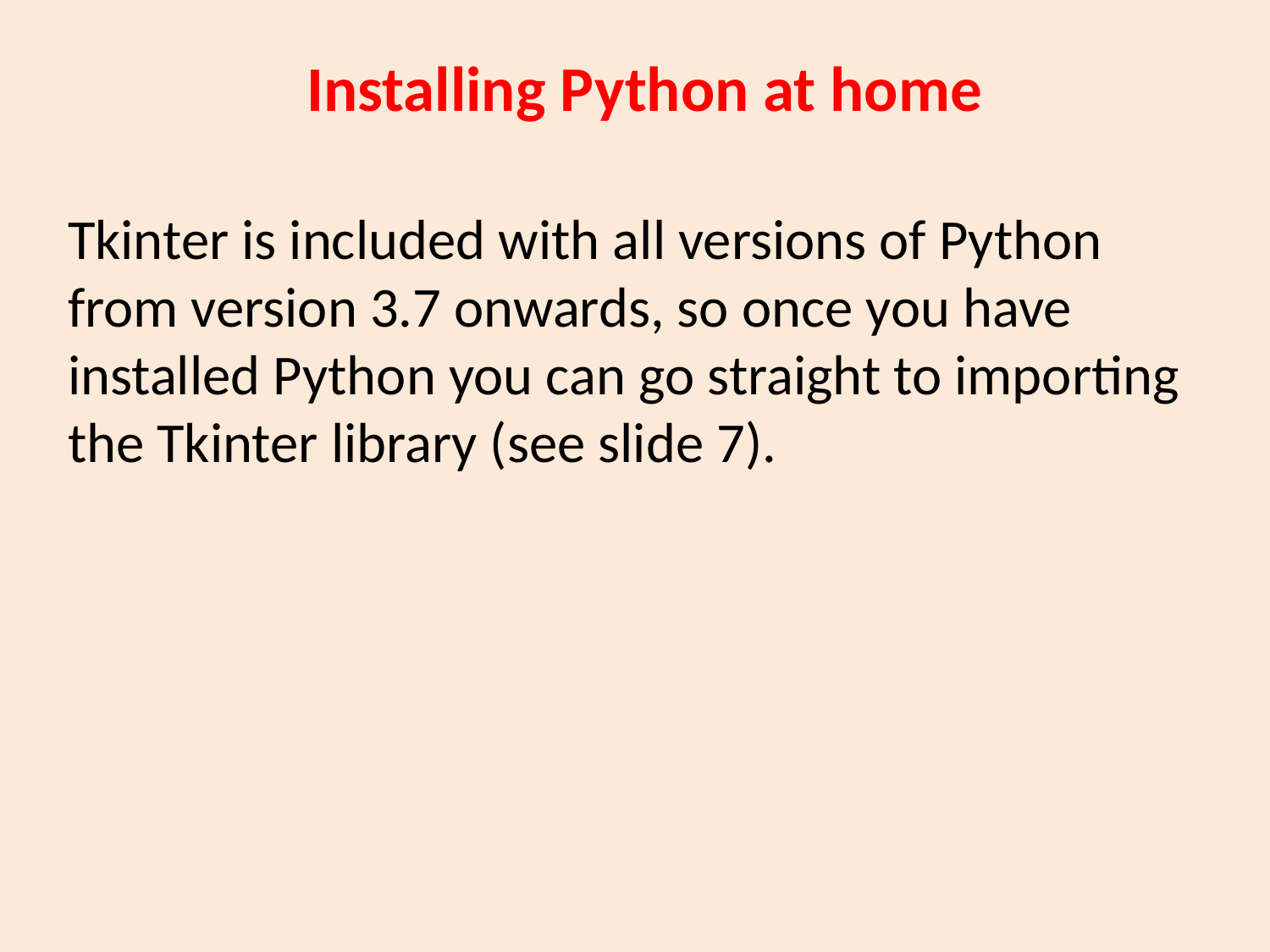

Installing Python at home
Tkinter is included with all versions of Python from version 3.7 onwards, so once you have installed Python you can go straight to importing the Tkinter library (see slide 7).